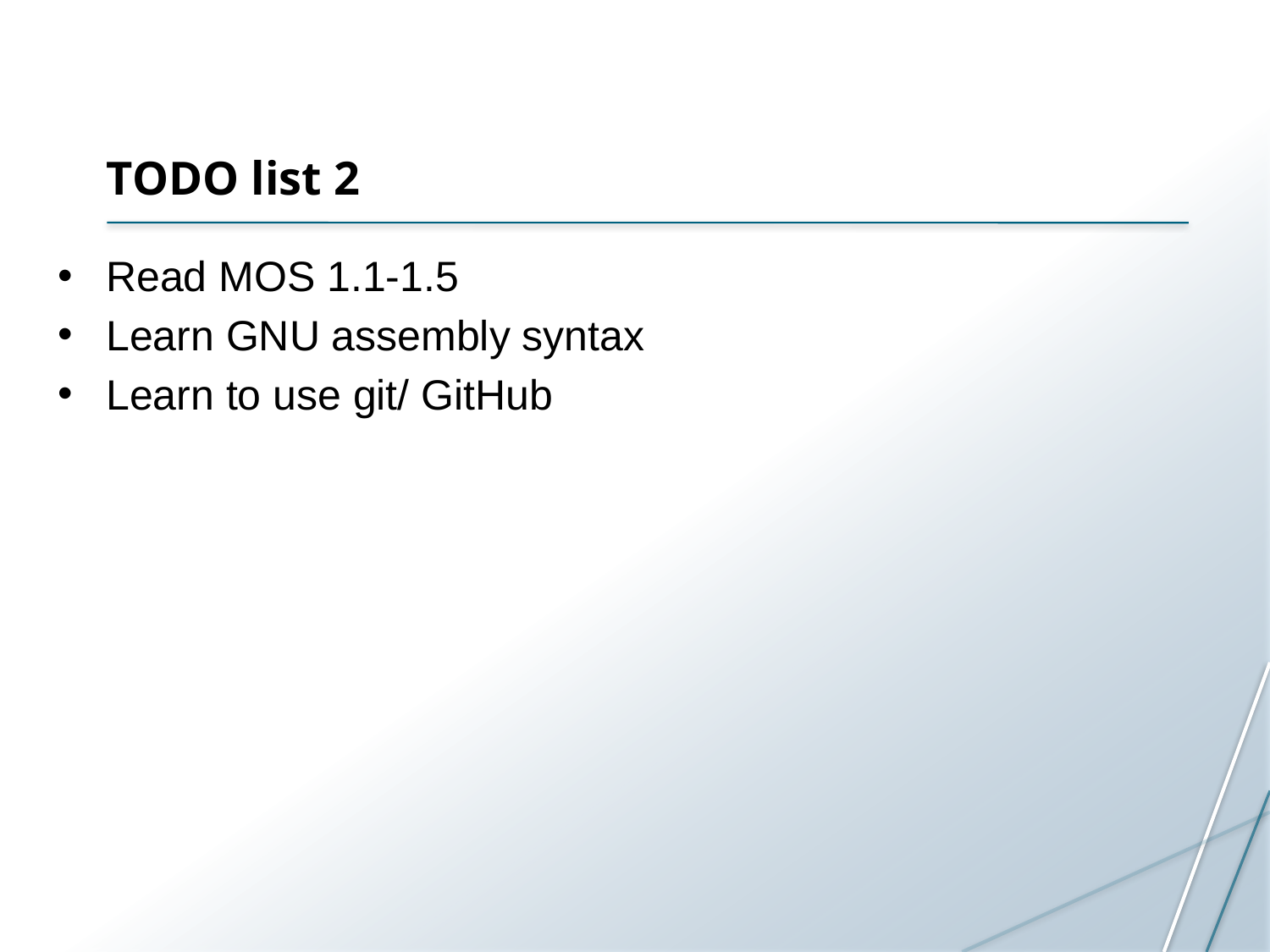

# TODO list 2
Read MOS 1.1-1.5
Learn GNU assembly syntax
Learn to use git/ GitHub